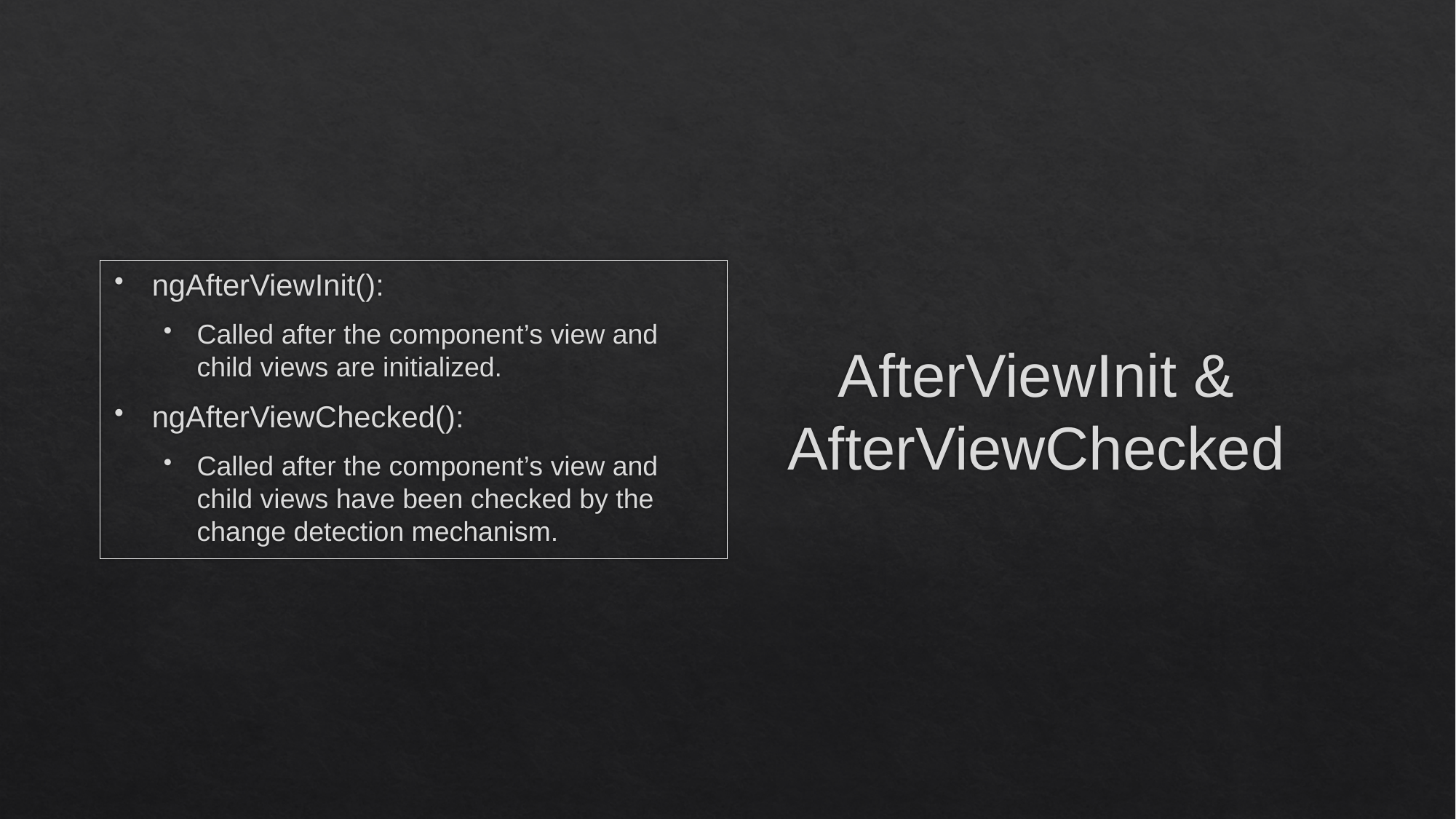

ngAfterViewInit():
Called after the component’s view and child views are initialized.
ngAfterViewChecked():
Called after the component’s view and child views have been checked by the change detection mechanism.
# AfterViewInit & AfterViewChecked